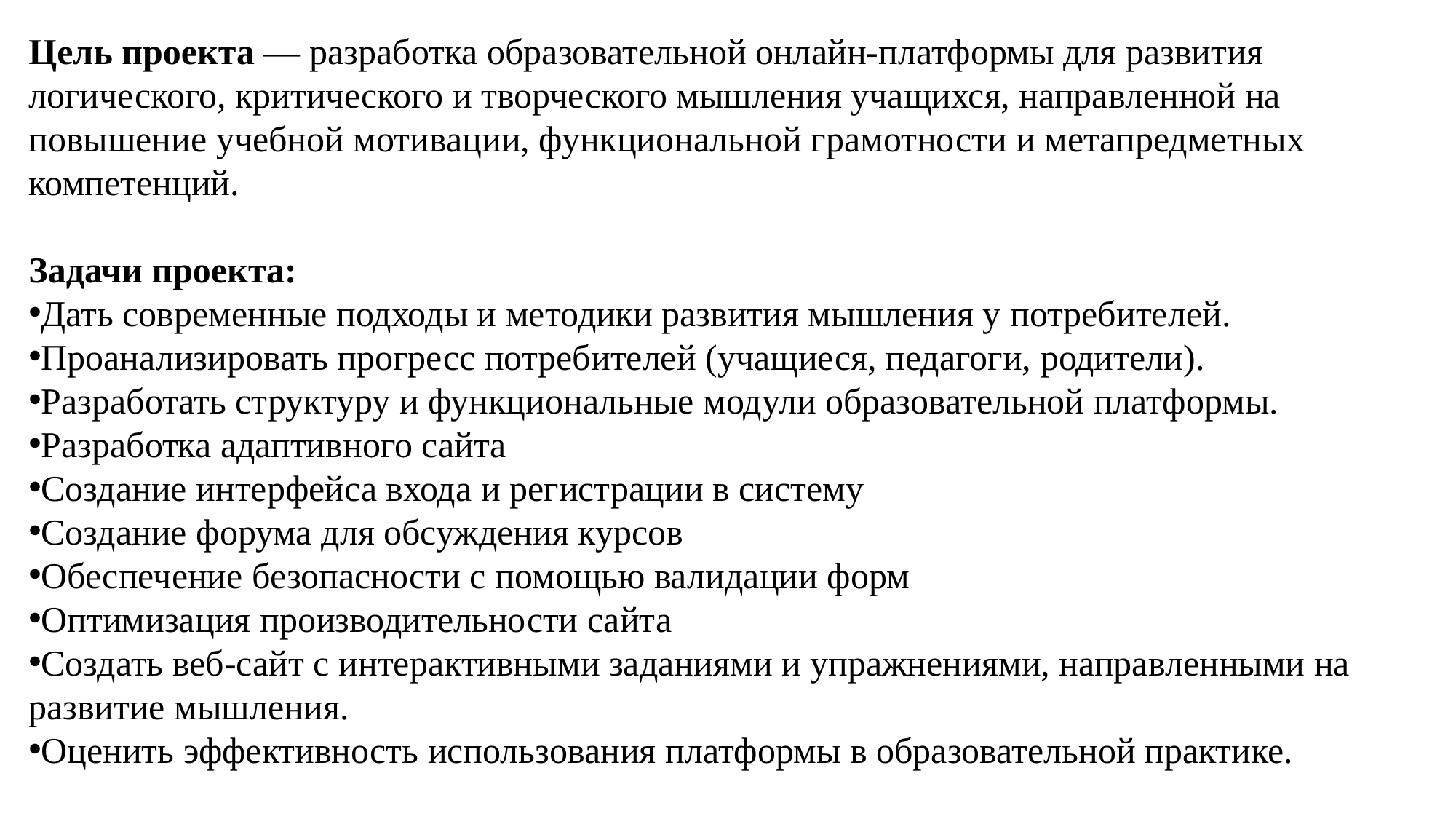

Цель проекта — разработка образовательной онлайн-платформы для развития логического, критического и творческого мышления учащихся, направленной на повышение учебной мотивации, функциональной грамотности и метапредметных компетенций.

Задачи проекта:
Дать современные подходы и методики развития мышления у потребителей.
Проанализировать прогресс потребителей (учащиеся, педагоги, родители).
Разработать структуру и функциональные модули образовательной платформы.
Разработка адаптивного сайта
Создание интерфейса входа и регистрации в систему
Создание форума для обсуждения курсов
Обеспечение безопасности с помощью валидации форм
Оптимизация производительности сайта
Создать веб-сайт с интерактивными заданиями и упражнениями, направленными на развитие мышления.
Оценить эффективность использования платформы в образовательной практике.